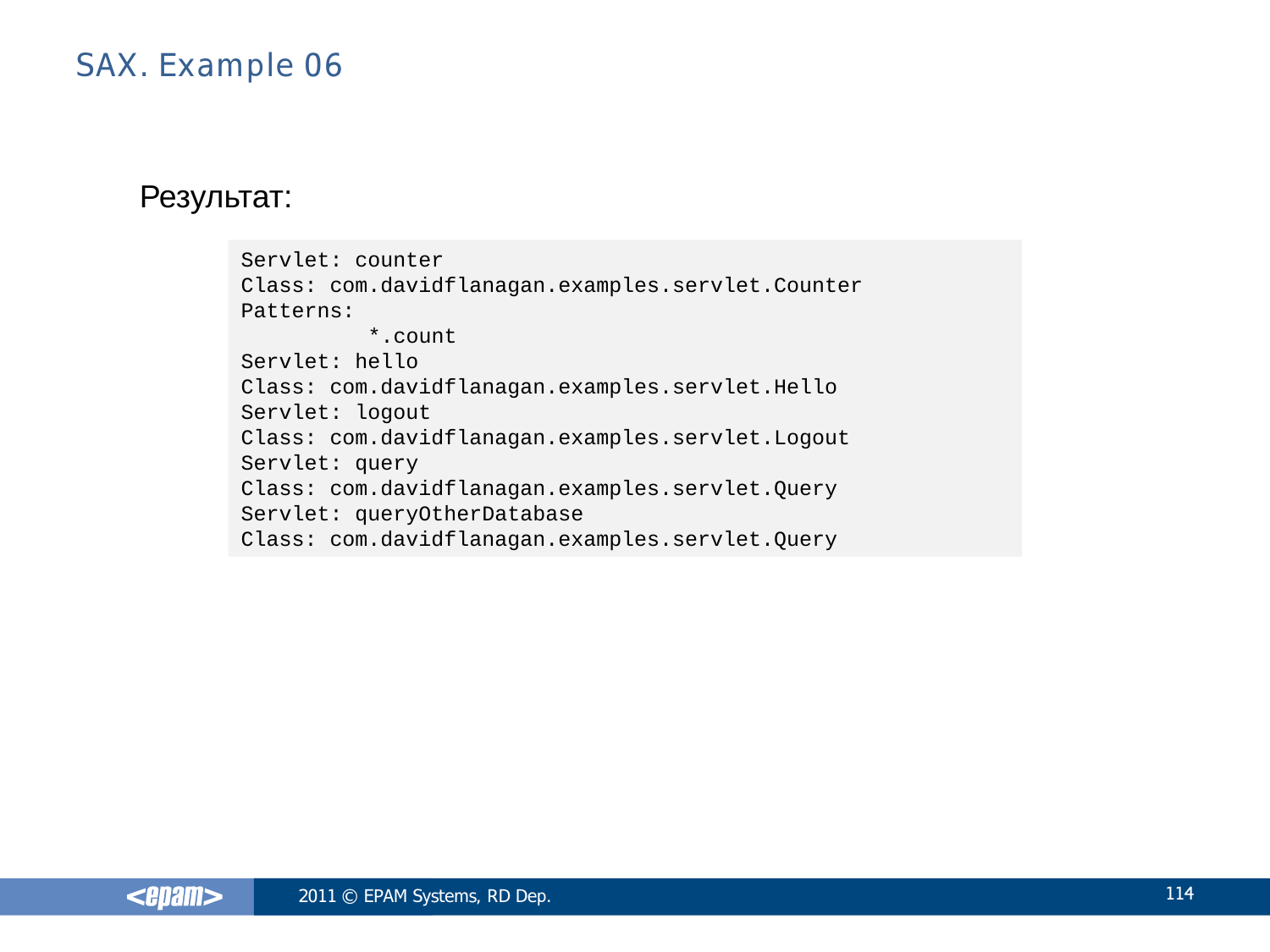

# SAX. Example 06
Результат:
Servlet: counter
Class: com.davidflanagan.examples.servlet.Counter
Patterns:
	*.count
Servlet: hello
Class: com.davidflanagan.examples.servlet.Hello
Servlet: logout
Class: com.davidflanagan.examples.servlet.Logout
Servlet: query
Class: com.davidflanagan.examples.servlet.Query
Servlet: queryOtherDatabase
Class: com.davidflanagan.examples.servlet.Query
114
2011 © EPAM Systems, RD Dep.